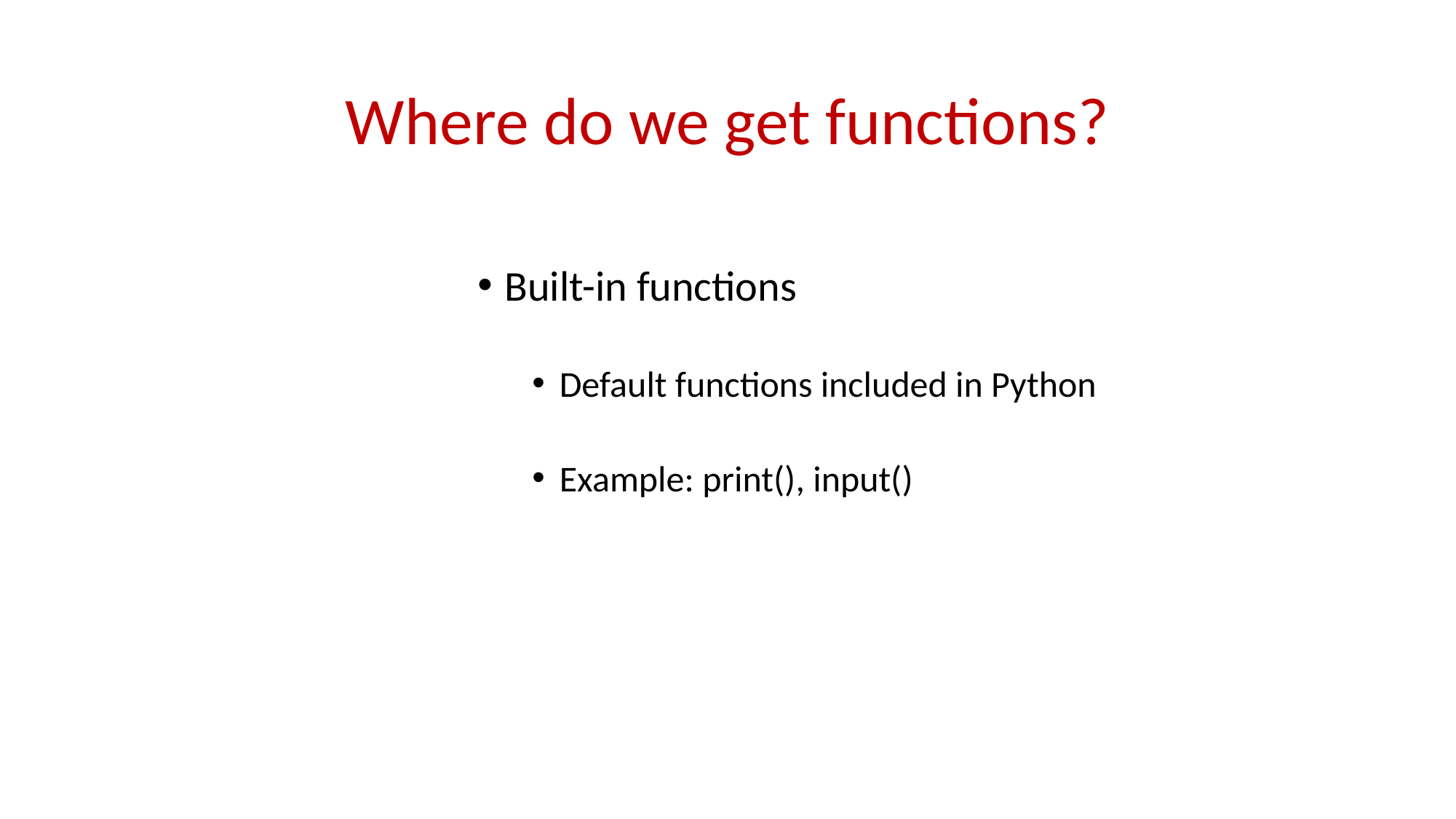

# Where do we get functions?
Built-in functions
Default functions included in Python
Example: print(), input()